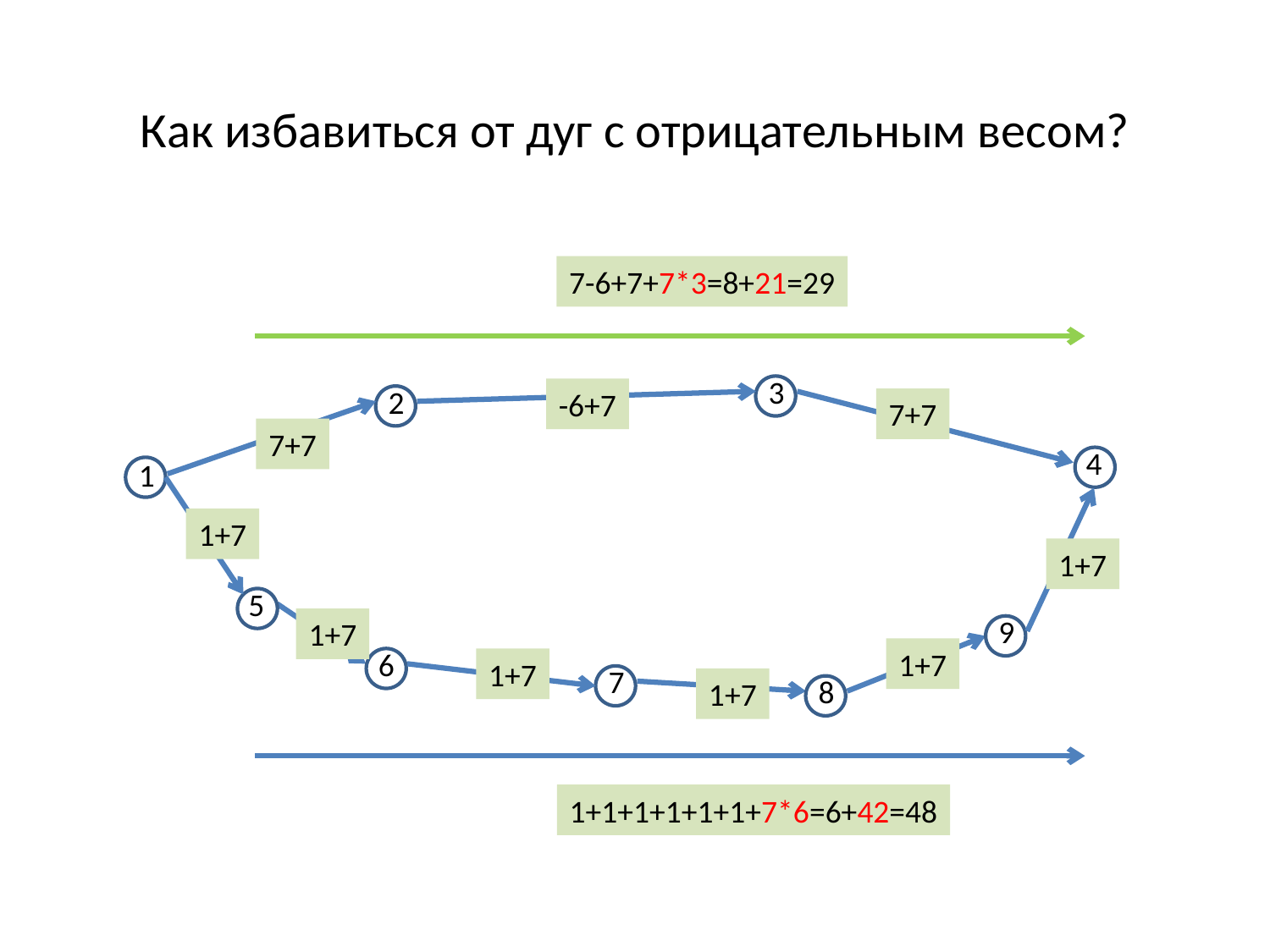

Как избавиться от дуг с отрицательным весом?
7-6+7+7*3=8+21=29
3
2

-6+7

7+7
7+7
4

1

1+7
1+7
5

9
1+7

6
1+7

1+7
7

8
1+7

1+1+1+1+1+1+7*6=6+42=48